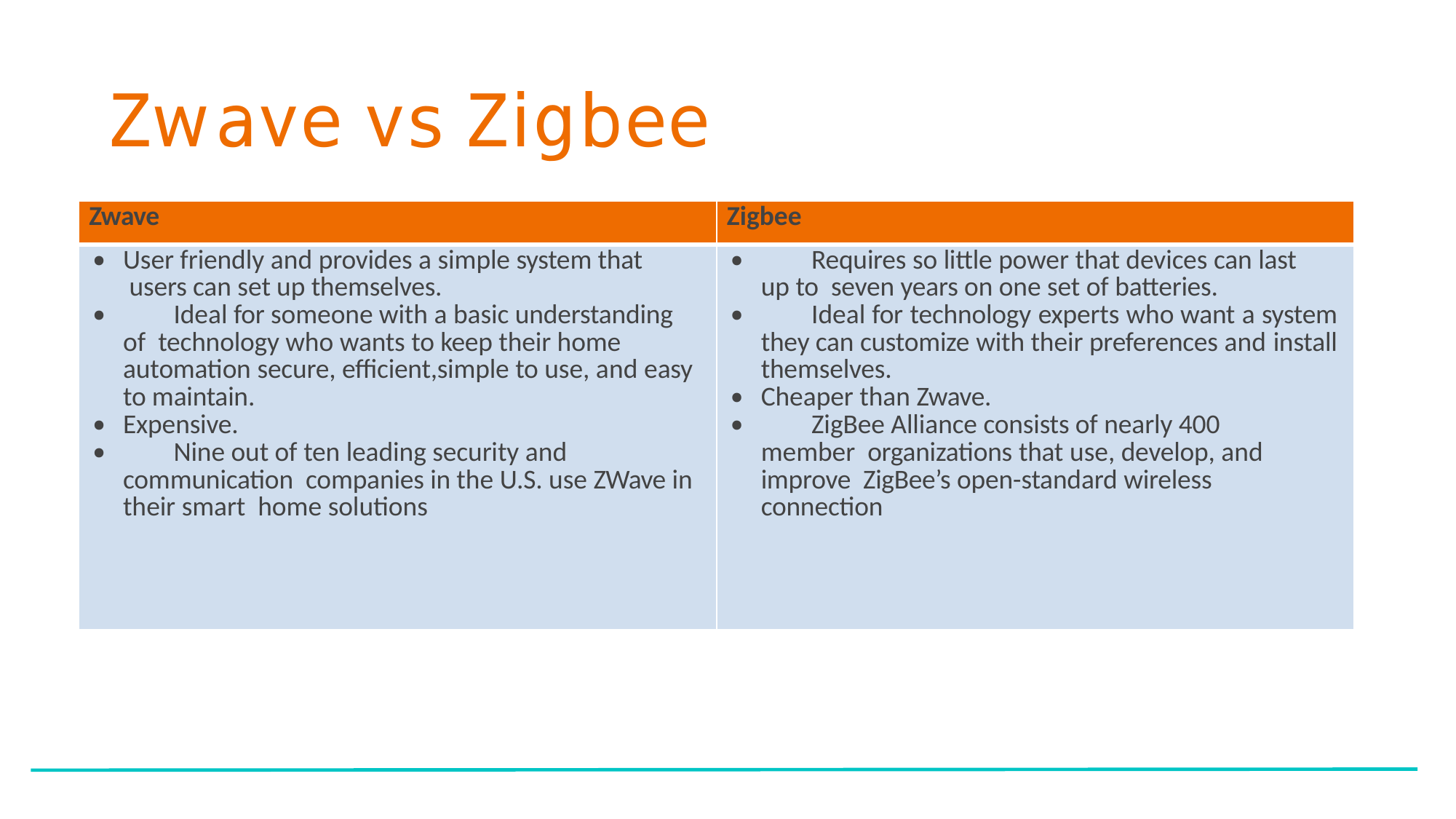

# Zwave vs Zigbee
| Zwave | Zigbee |
| --- | --- |
| User friendly and provides a simple system that users can set up themselves. Ideal for someone with a basic understanding of technology who wants to keep their home automation secure, efficient,simple to use, and easy to maintain. Expensive. Nine out of ten leading security and communication companies in the U.S. use ZWave in their smart home solutions | Requires so little power that devices can last up to seven years on one set of batteries. Ideal for technology experts who want a system they can customize with their preferences and install themselves. Cheaper than Zwave. ZigBee Alliance consists of nearly 400 member organizations that use, develop, and improve ZigBee’s open-standard wireless connection |